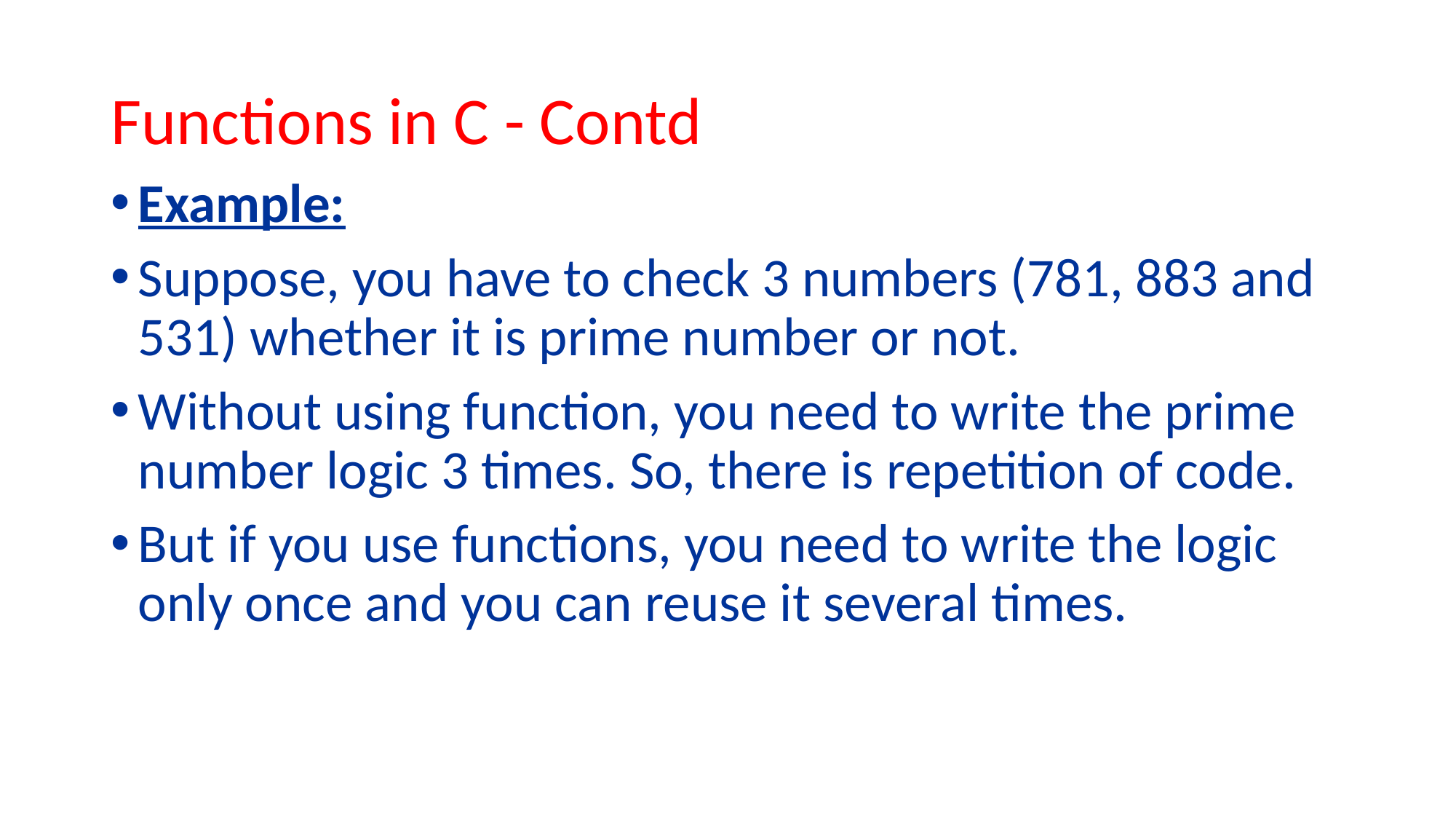

# Functions in C - Contd
Example:
Suppose, you have to check 3 numbers (781, 883 and 531) whether it is prime number or not.
Without using function, you need to write the prime number logic 3 times. So, there is repetition of code.
But if you use functions, you need to write the logic only once and you can reuse it several times.